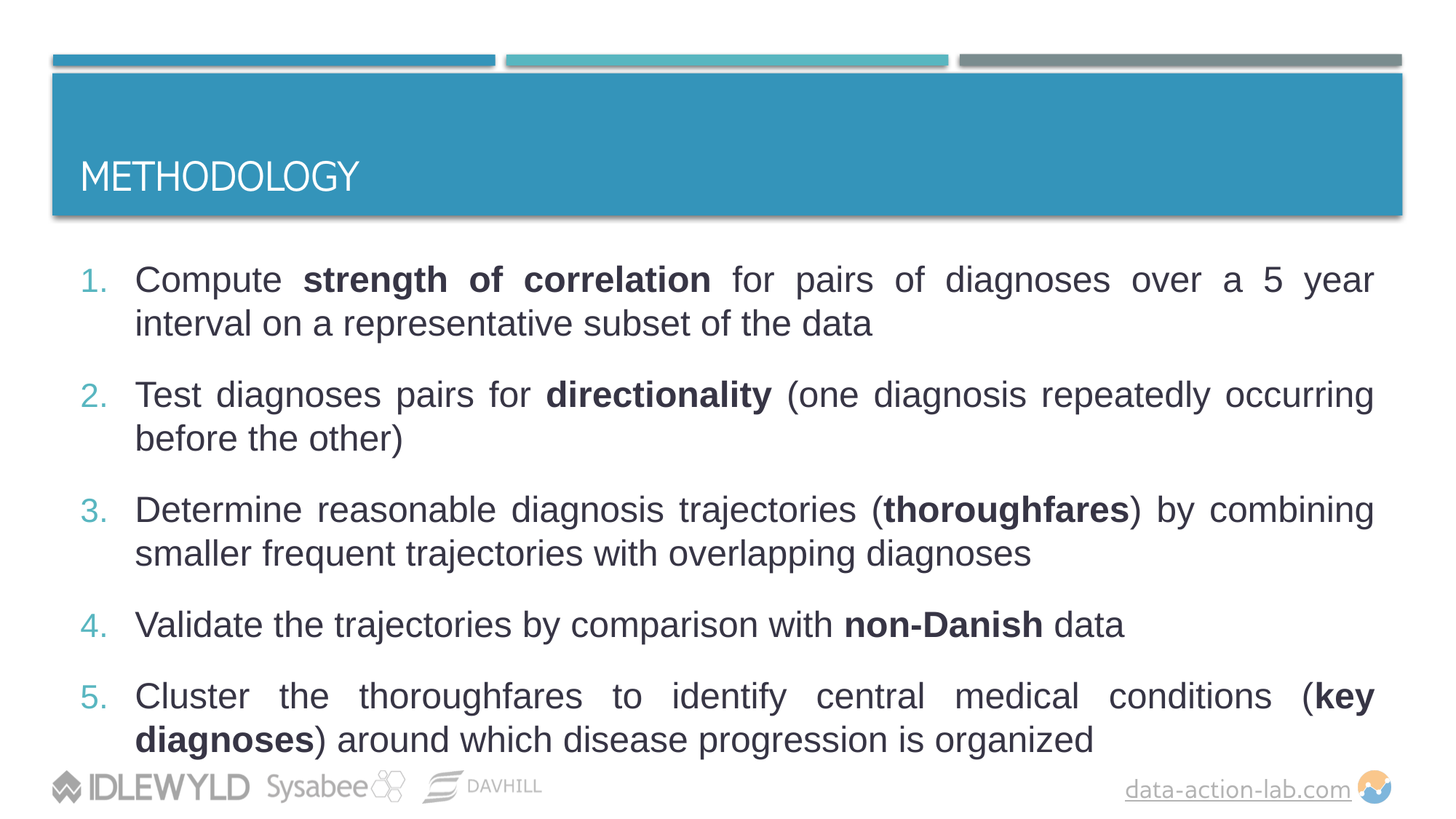

# Methodology
Compute strength of correlation for pairs of diagnoses over a 5 year interval on a representative subset of the data

Test diagnoses pairs for directionality (one diagnosis repeatedly occurring before the other)

Determine reasonable diagnosis trajectories (thoroughfares) by combining smaller frequent trajectories with overlapping diagnoses

Validate the trajectories by comparison with non-Danish data

Cluster the thoroughfares to identify central medical conditions (key diagnoses) around which disease progression is organized